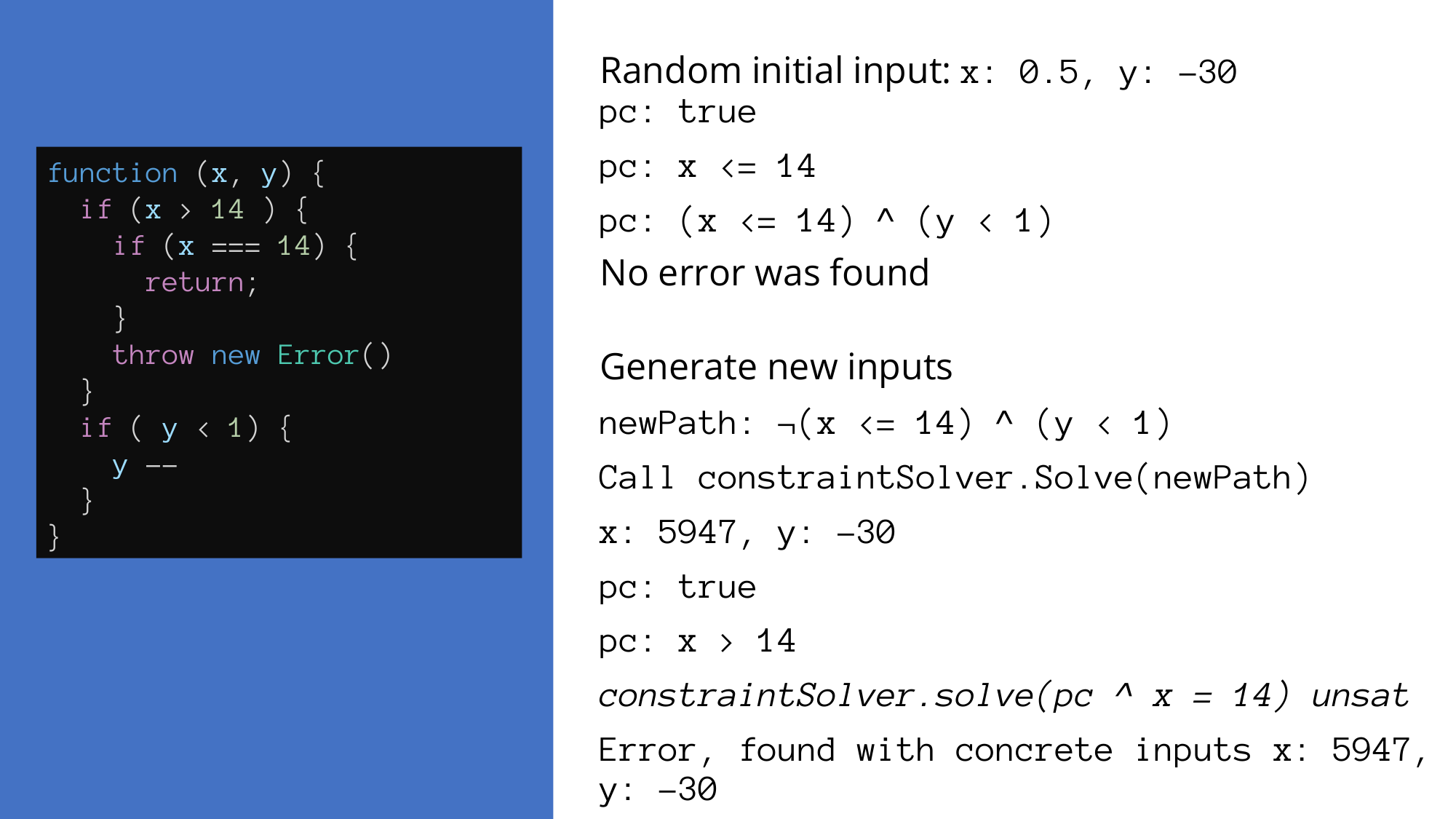

Random initial input: x: 0.5, y: -30
pc: true
pc: x <= 14
pc: (x <= 14) ^ (y < 1)
No error was found
Generate new inputs
newPath: ¬(x <= 14) ^ (y < 1)
Call constraintSolver.Solve(newPath)
x: 5947, y: -30
pc: true
pc: x > 14
constraintSolver.solve(pc ^ x = 14) unsat
Error, found with concrete inputs x: 5947, y: -30
function (x, y) {
  if (x > 14 ) {
    if (x === 14) {
      return;
    }
    throw new Error()
  }
  if ( y < 1) {
    y --
  }
}